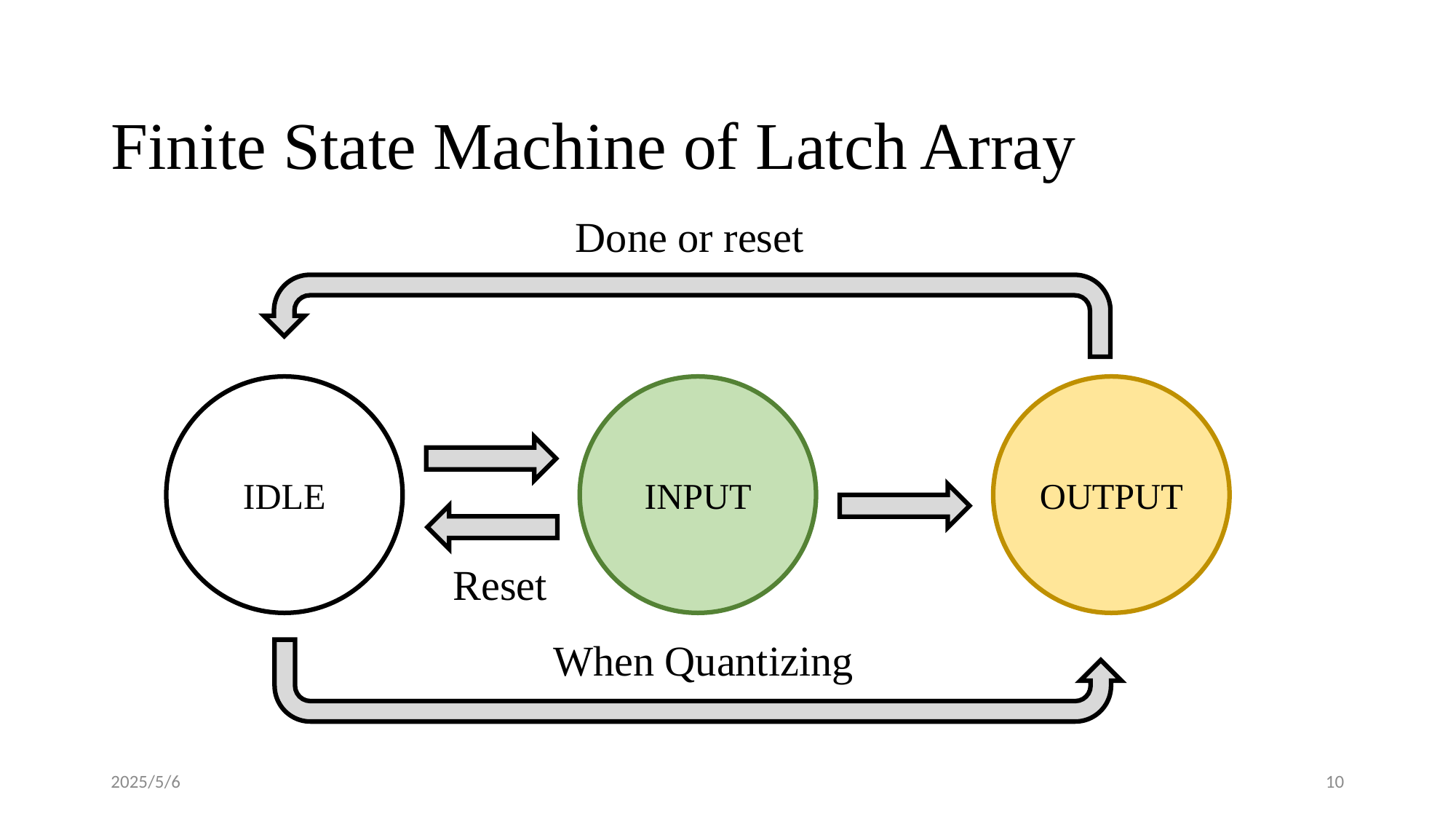

# Finite State Machine of Latch Array
Done or reset

IDLE
INPUT
OUTPUT

Reset
When Quantizing

2025/5/6
10